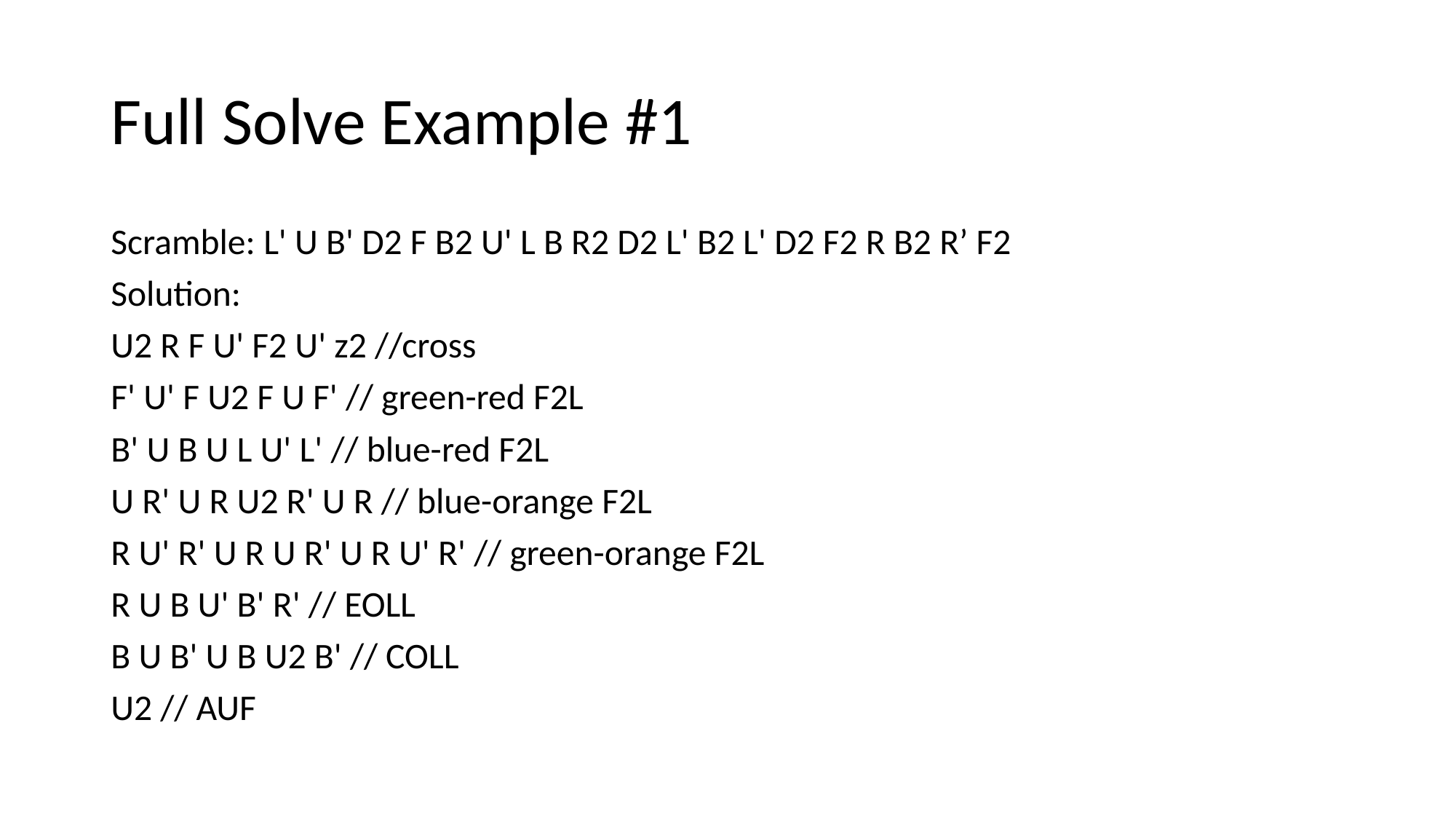

# Full Solve Example #1
Scramble: L' U B' D2 F B2 U' L B R2 D2 L' B2 L' D2 F2 R B2 R’ F2
Solution:
U2 R F U' F2 U' z2 //cross
F' U' F U2 F U F' // green-red F2L
B' U B U L U' L' // blue-red F2L
U R' U R U2 R' U R // blue-orange F2L
R U' R' U R U R' U R U' R' // green-orange F2L
R U B U' B' R' // EOLL
B U B' U B U2 B' // COLL
U2 // AUF